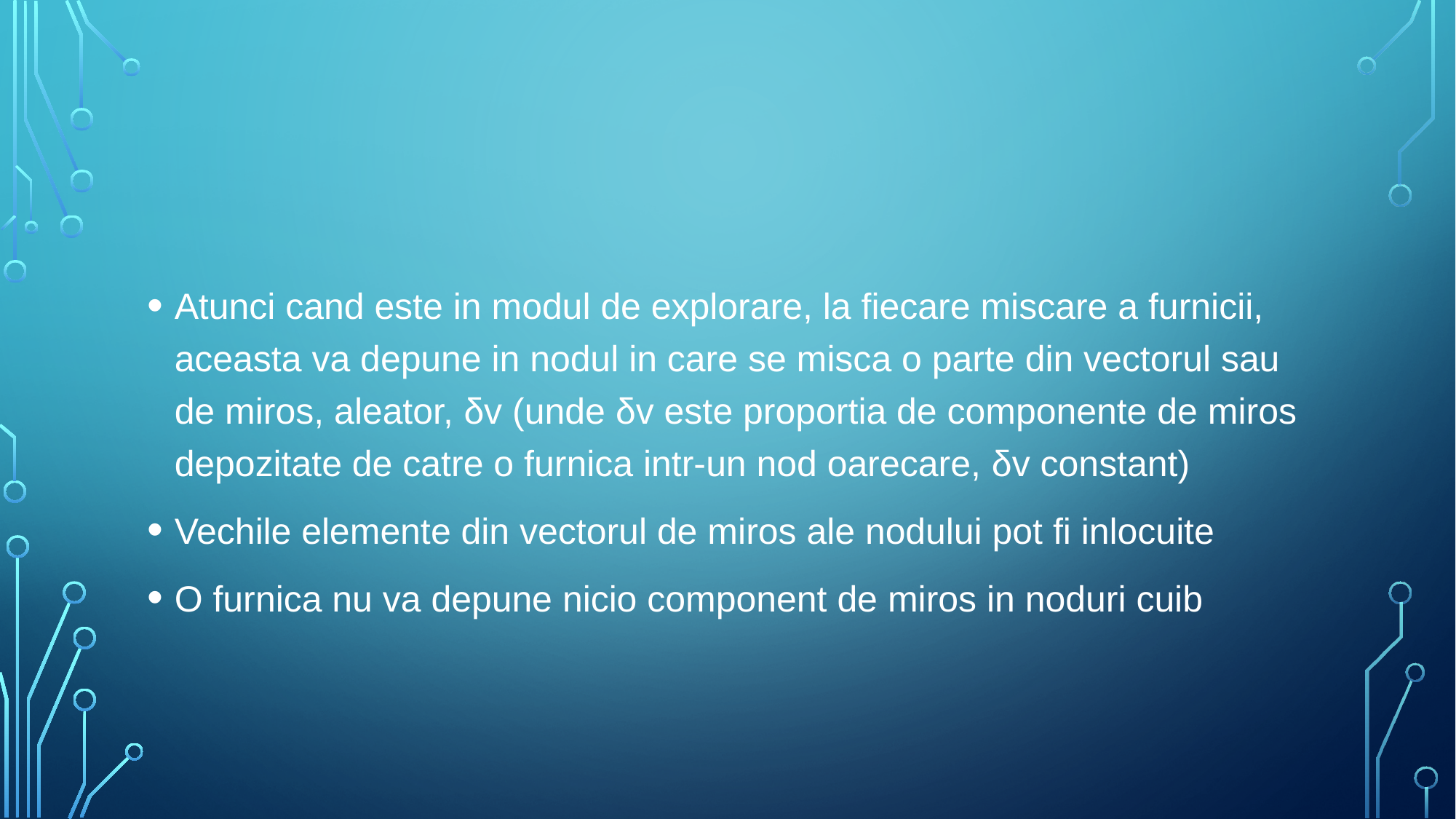

#
Atunci cand este in modul de explorare, la fiecare miscare a furnicii, aceasta va depune in nodul in care se misca o parte din vectorul sau de miros, aleator, δv (unde δv este proportia de componente de miros depozitate de catre o furnica intr-un nod oarecare, δv constant)
Vechile elemente din vectorul de miros ale nodului pot fi inlocuite
O furnica nu va depune nicio component de miros in noduri cuib